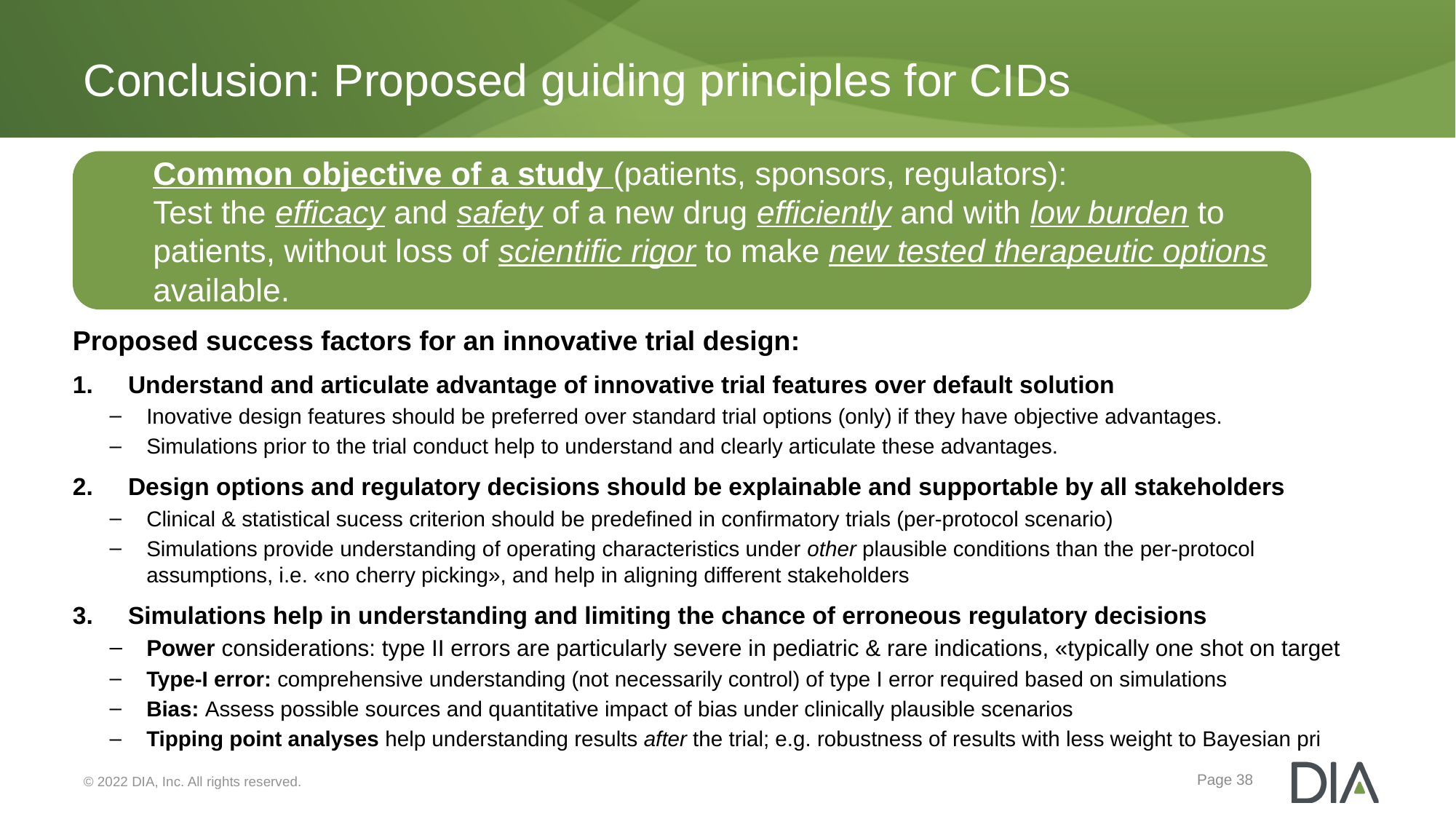

# Conclusion: Proposed guiding principles for CIDs
Common objective of a study (patients, sponsors, regulators):
Test the efficacy and safety of a new drug efficiently and with low burden to patients, without loss of scientific rigor to make new tested therapeutic options available.
Proposed success factors for an innovative trial design:
Understand and articulate advantage of innovative trial features over default solution
Inovative design features should be preferred over standard trial options (only) if they have objective advantages.
Simulations prior to the trial conduct help to understand and clearly articulate these advantages.
Design options and regulatory decisions should be explainable and supportable by all stakeholders
Clinical & statistical sucess criterion should be predefined in confirmatory trials (per-protocol scenario)
Simulations provide understanding of operating characteristics under other plausible conditions than the per-protocol assumptions, i.e. «no cherry picking», and help in aligning different stakeholders
Simulations help in understanding and limiting the chance of erroneous regulatory decisions
Power considerations: type II errors are particularly severe in pediatric & rare indications, «typically one shot on target
Type-I error: comprehensive understanding (not necessarily control) of type I error required based on simulations
Bias: Assess possible sources and quantitative impact of bias under clinically plausible scenarios
Tipping point analyses help understanding results after the trial; e.g. robustness of results with less weight to Bayesian pri
Page 38
© 2022 DIA, Inc. All rights reserved.